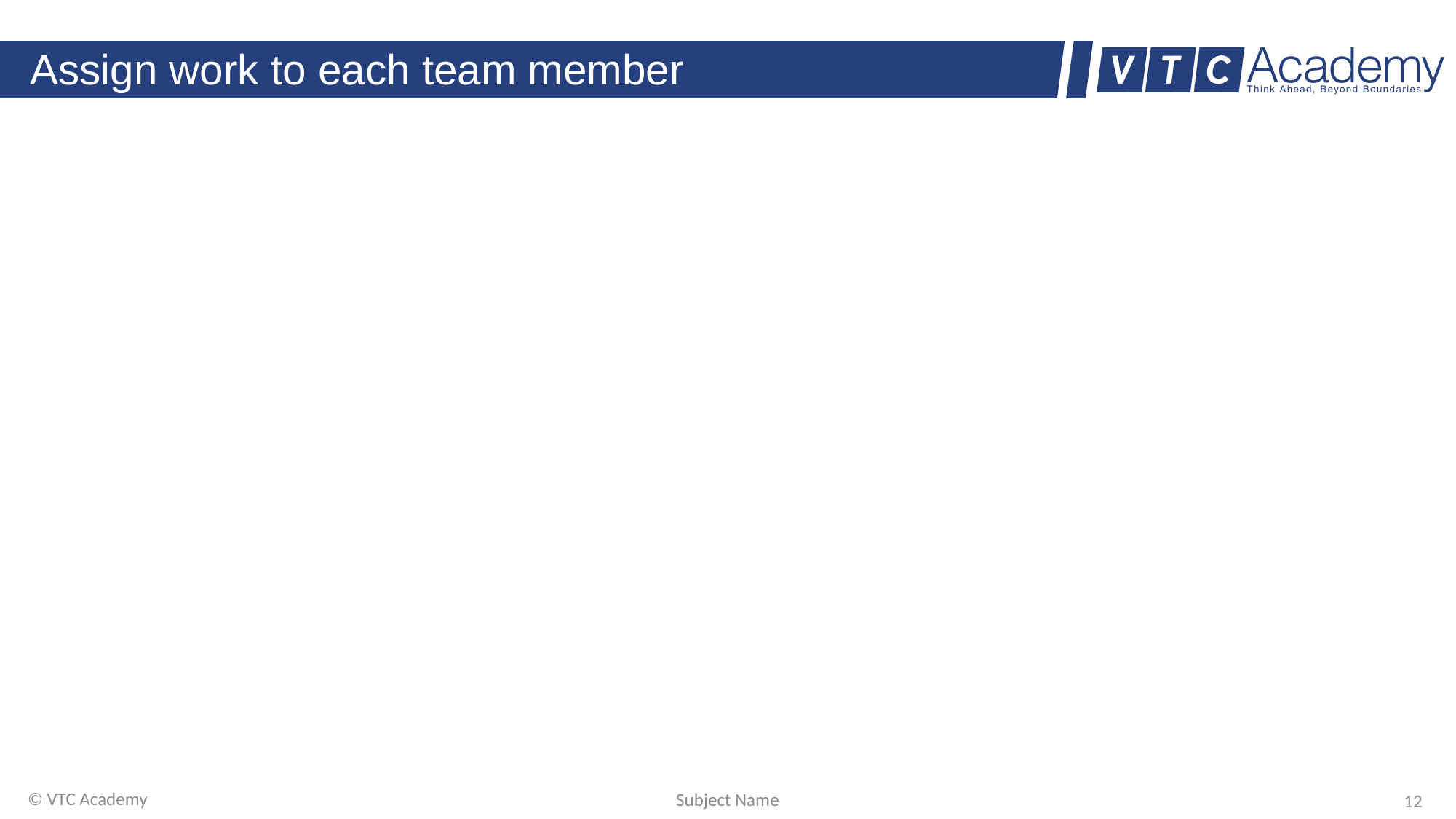

# Assign work to each team member

© VTC Academy
Subject Name
12